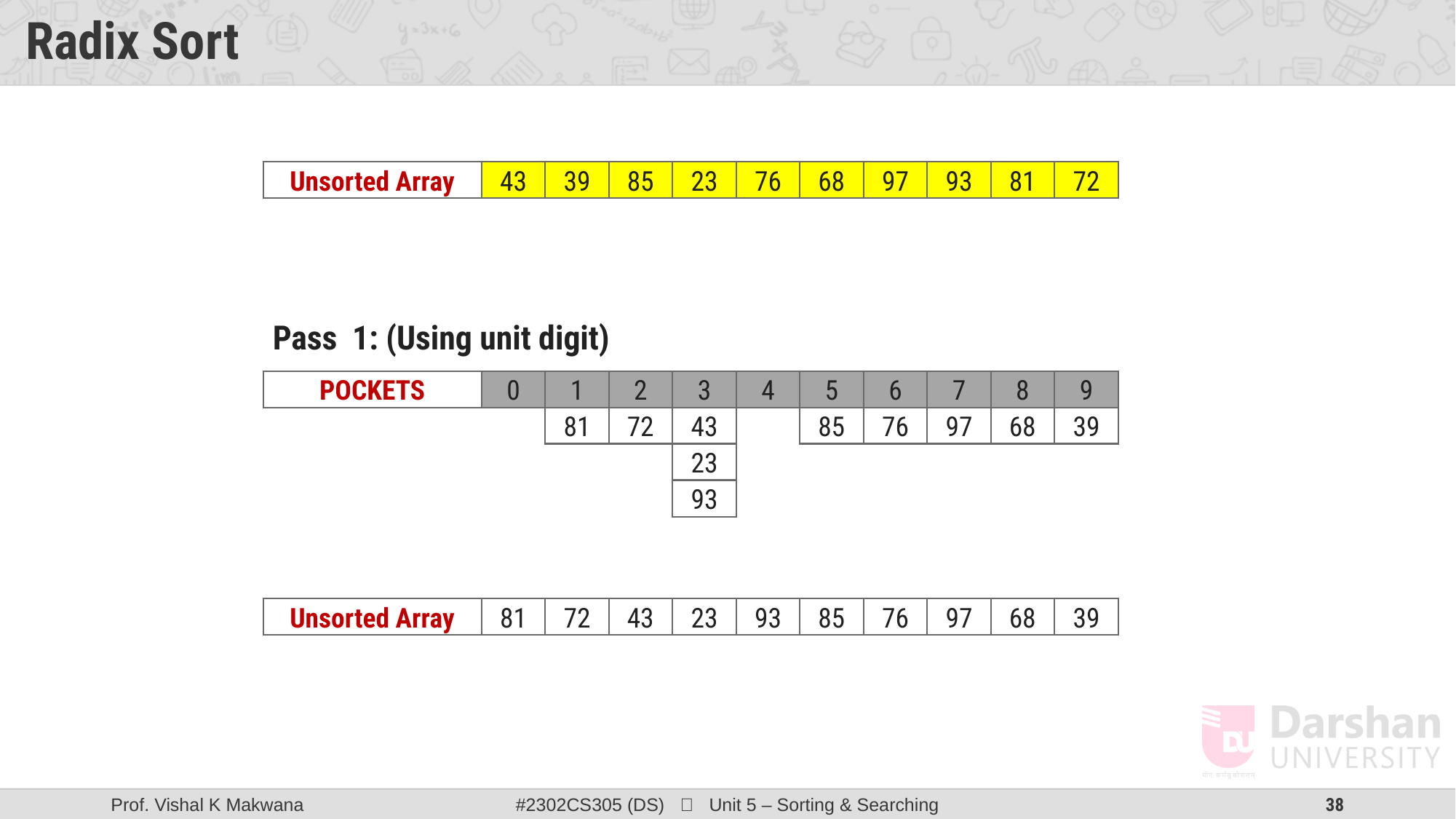

# Radix Sort
Unsorted Array
43
43
39
39
85
85
23
23
76
76
68
68
97
97
93
93
81
81
72
72
Pass  1: (Using unit digit)
POCKETS
0
1
2
3
4
5
6
7
8
9
81
72
43
85
76
97
68
39
23
93
Unsorted Array
81
72
43
23
93
85
76
97
68
39